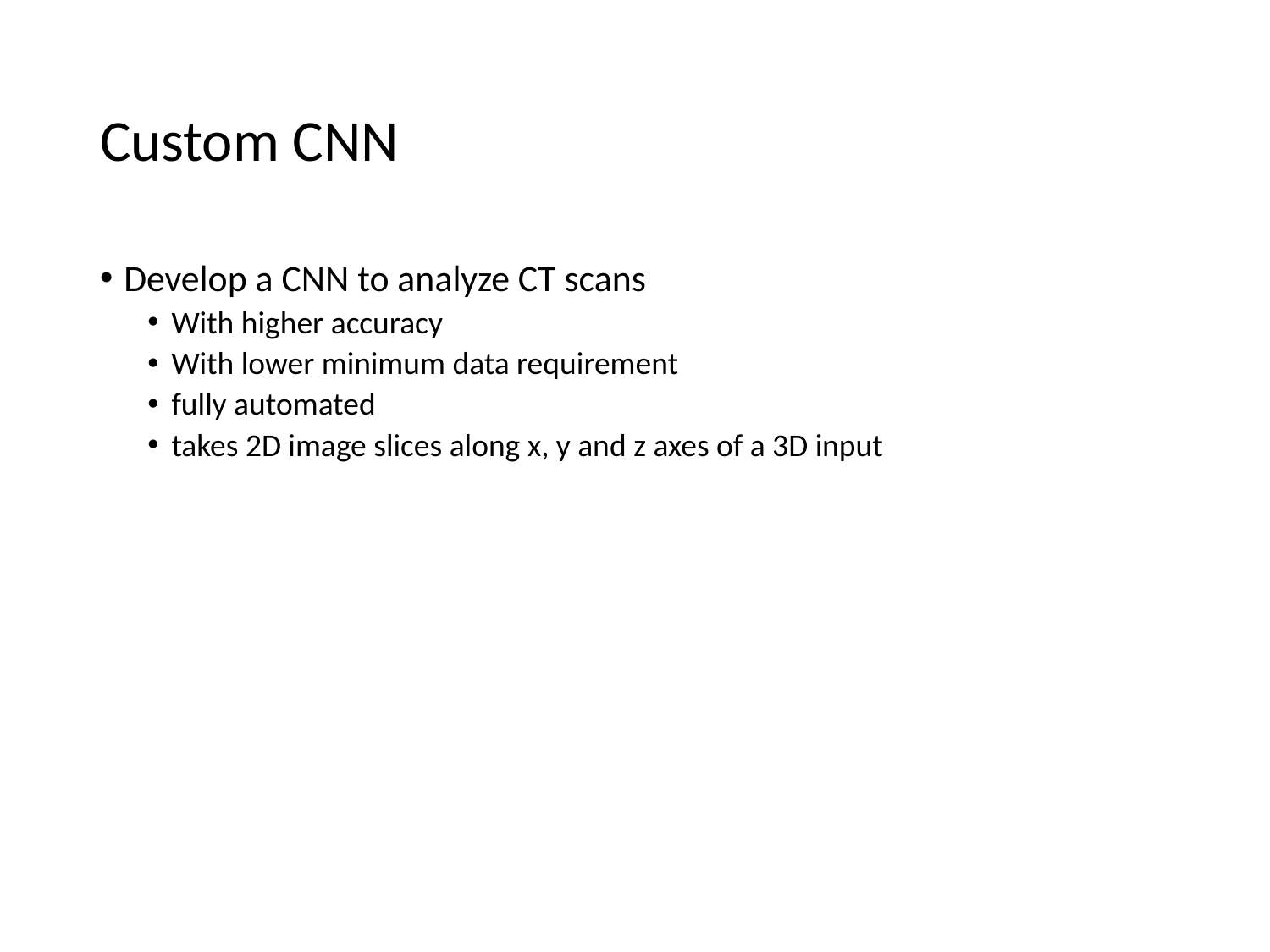

# Custom CNN
Develop a CNN to analyze CT scans
With higher accuracy
With lower minimum data requirement
fully automated
takes 2D image slices along x, y and z axes of a 3D input